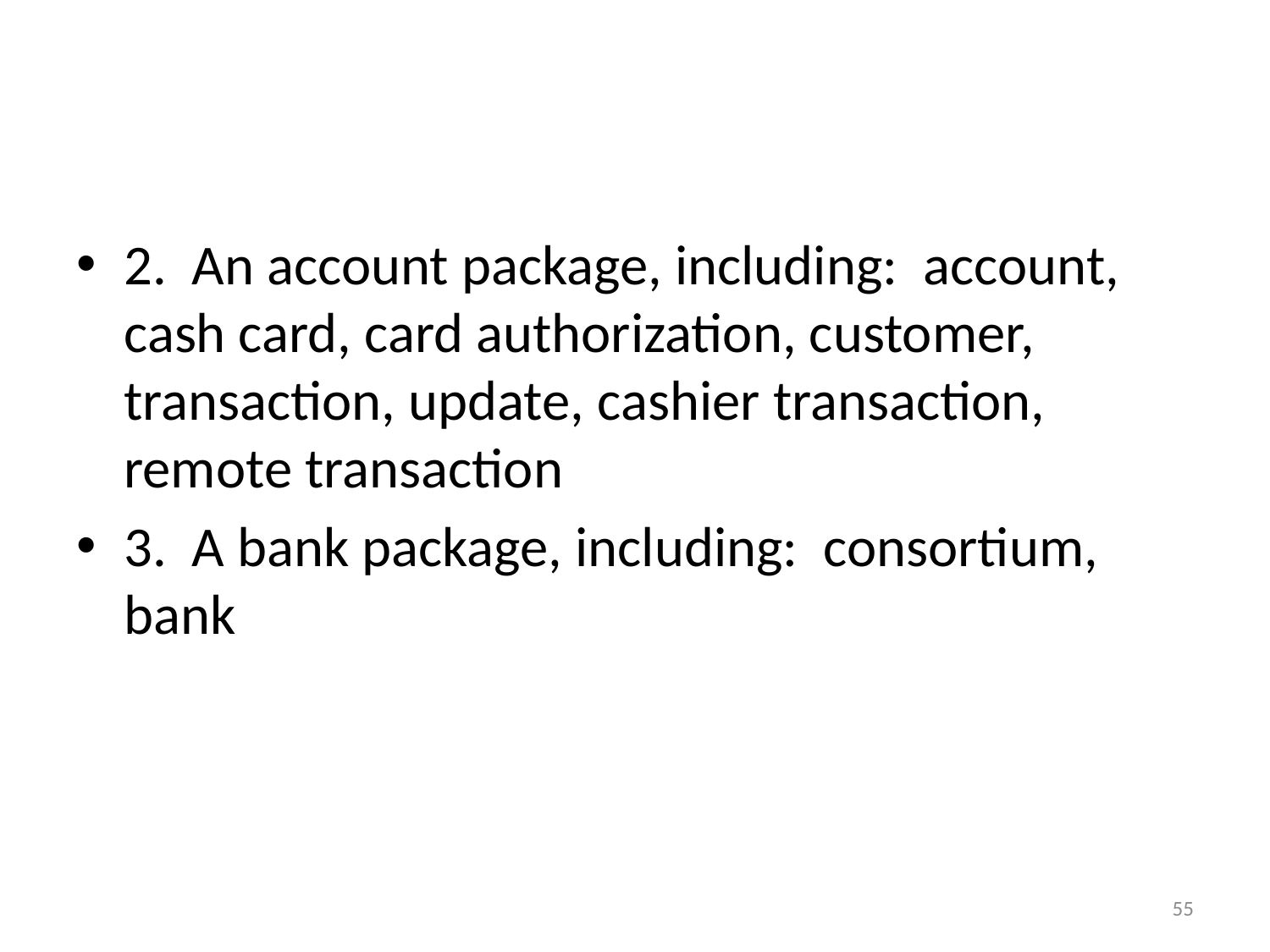

#
2.  An account package, including:  account, cash card, card authorization, customer, transaction, update, cashier transaction, remote transaction
3.  A bank package, including:  consortium, bank
55